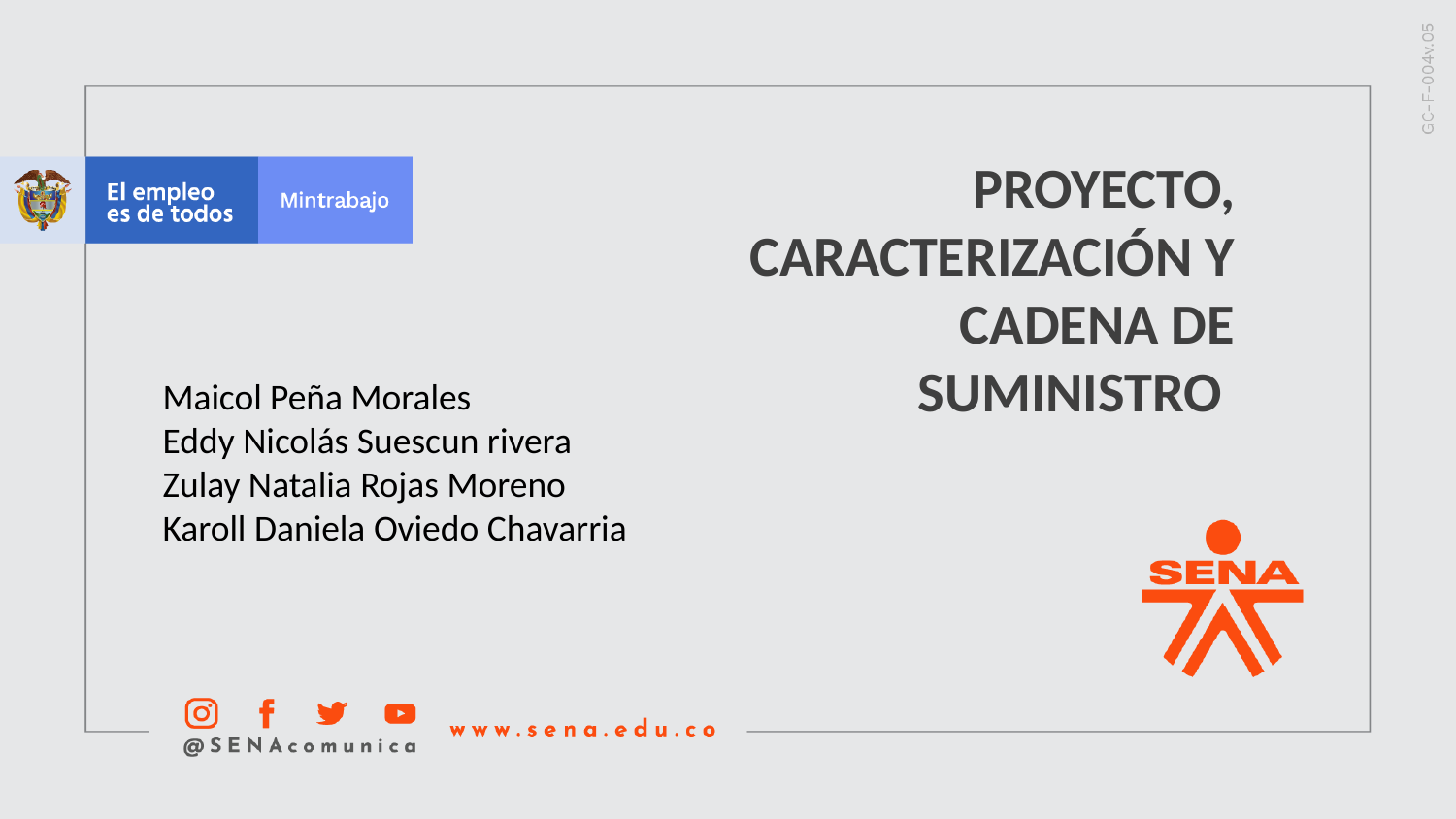

PROYECTO, CARACTERIZACIÓN Y CADENA DE SUMINISTRO
Maicol Peña Morales
Eddy Nicolás Suescun rivera
Zulay Natalia Rojas Moreno
Karoll Daniela Oviedo Chavarria